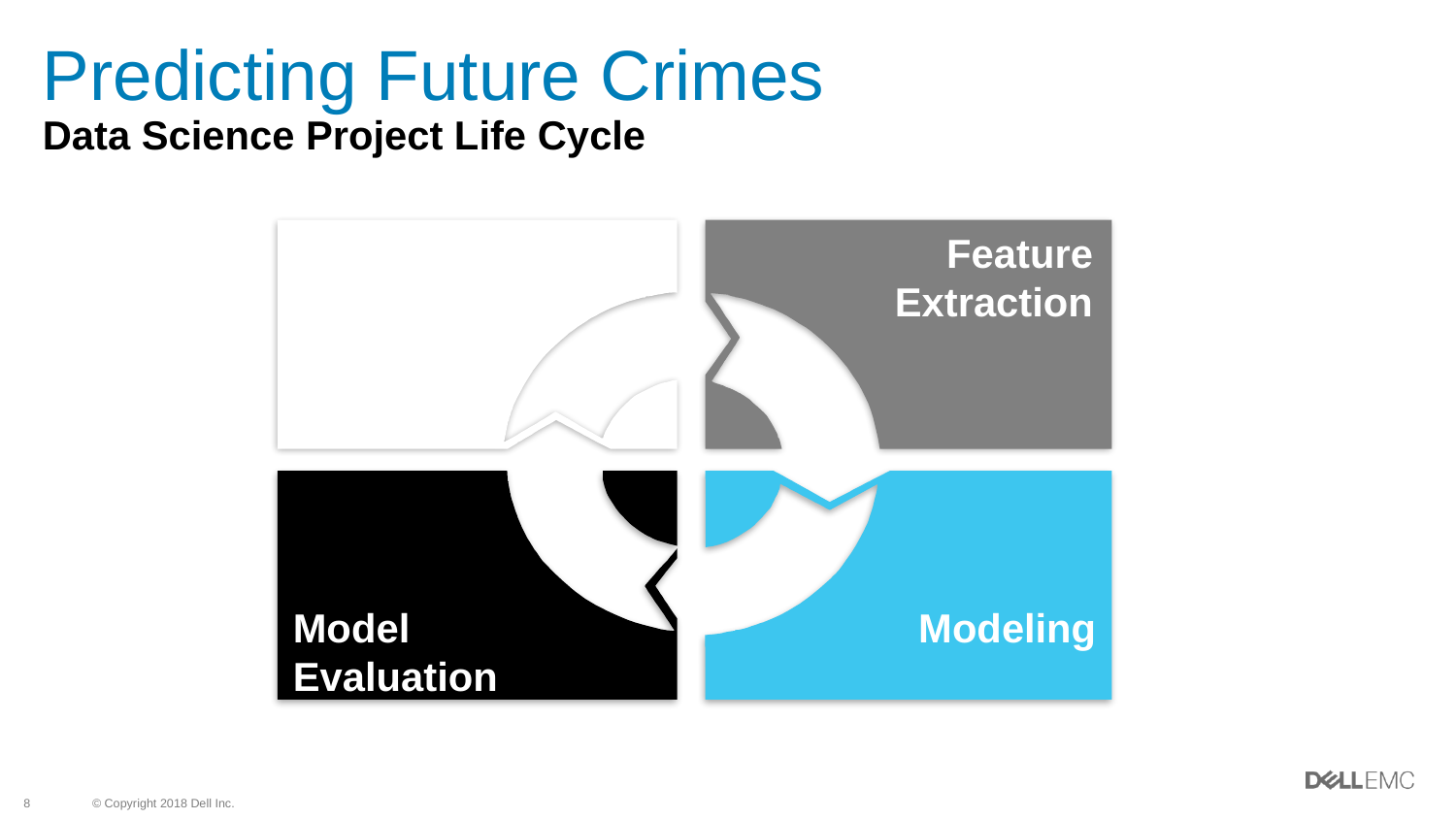

Predicting Future Crimes
Data Science Project Life Cycle

Exploratory Data Analysis
Feature Extraction

Model
Evaluation
Modeling